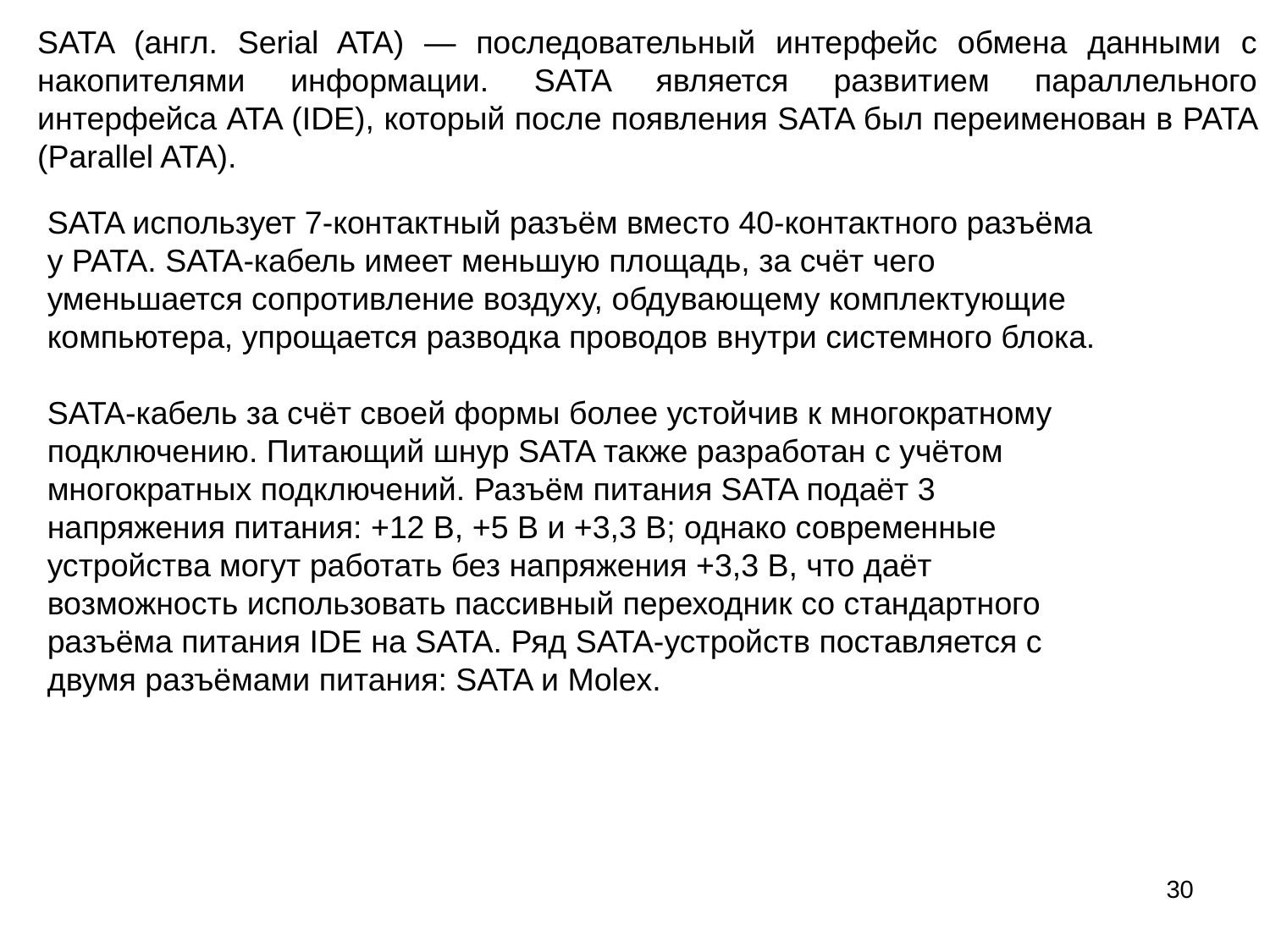

SATA (англ. Serial ATA) — последовательный интерфейс обмена данными с накопителями информации. SATA является развитием параллельного интерфейса ATA (IDE), который после появления SATA был переименован в PATA (Parallel ATA).
SATA использует 7-контактный разъём вместо 40-контактного разъёма у PATA. SATA-кабель имеет меньшую площадь, за счёт чего уменьшается сопротивление воздуху, обдувающему комплектующие компьютера, упрощается разводка проводов внутри системного блока.

SATA-кабель за счёт своей формы более устойчив к многократному подключению. Питающий шнур SATA также разработан с учётом многократных подключений. Разъём питания SATA подаёт 3 напряжения питания: +12 В, +5 В и +3,3 В; однако современные устройства могут работать без напряжения +3,3 В, что даёт возможность использовать пассивный переходник со стандартного разъёма питания IDE на SATA. Ряд SATA-устройств поставляется с двумя разъёмами питания: SATA и Molex.
30